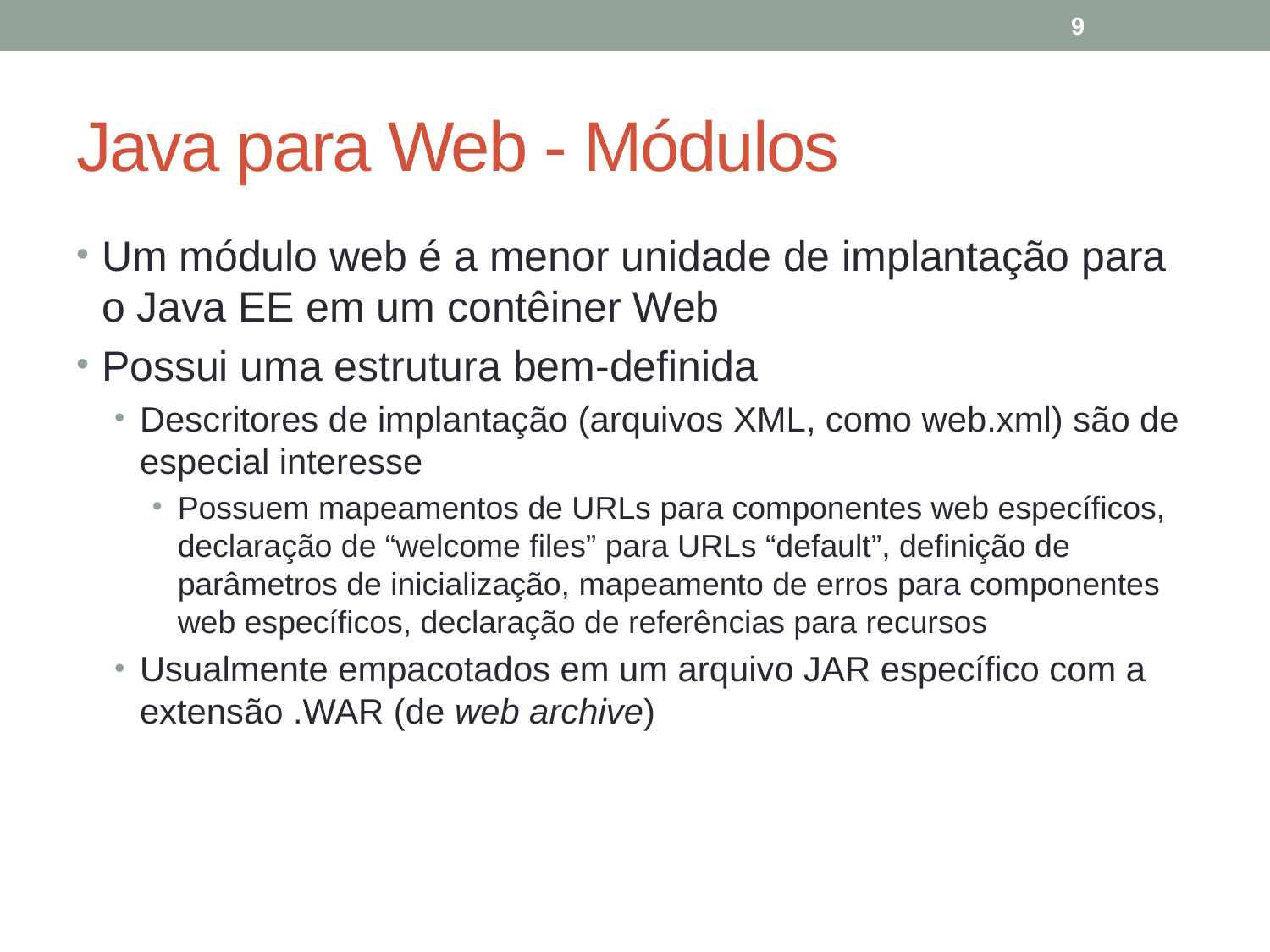

9
# Java para Web - Módulos
Um módulo web é a menor unidade de implantação para o Java EE em um contêiner Web
Possui uma estrutura bem-definida
Descritores de implantação (arquivos XML, como web.xml) são de especial interesse
Possuem mapeamentos de URLs para componentes web específicos, declaração de “welcome files” para URLs “default”, definição de parâmetros de inicialização, mapeamento de erros para componentes web específicos, declaração de referências para recursos
Usualmente empacotados em um arquivo JAR específico com a extensão .WAR (de web archive)